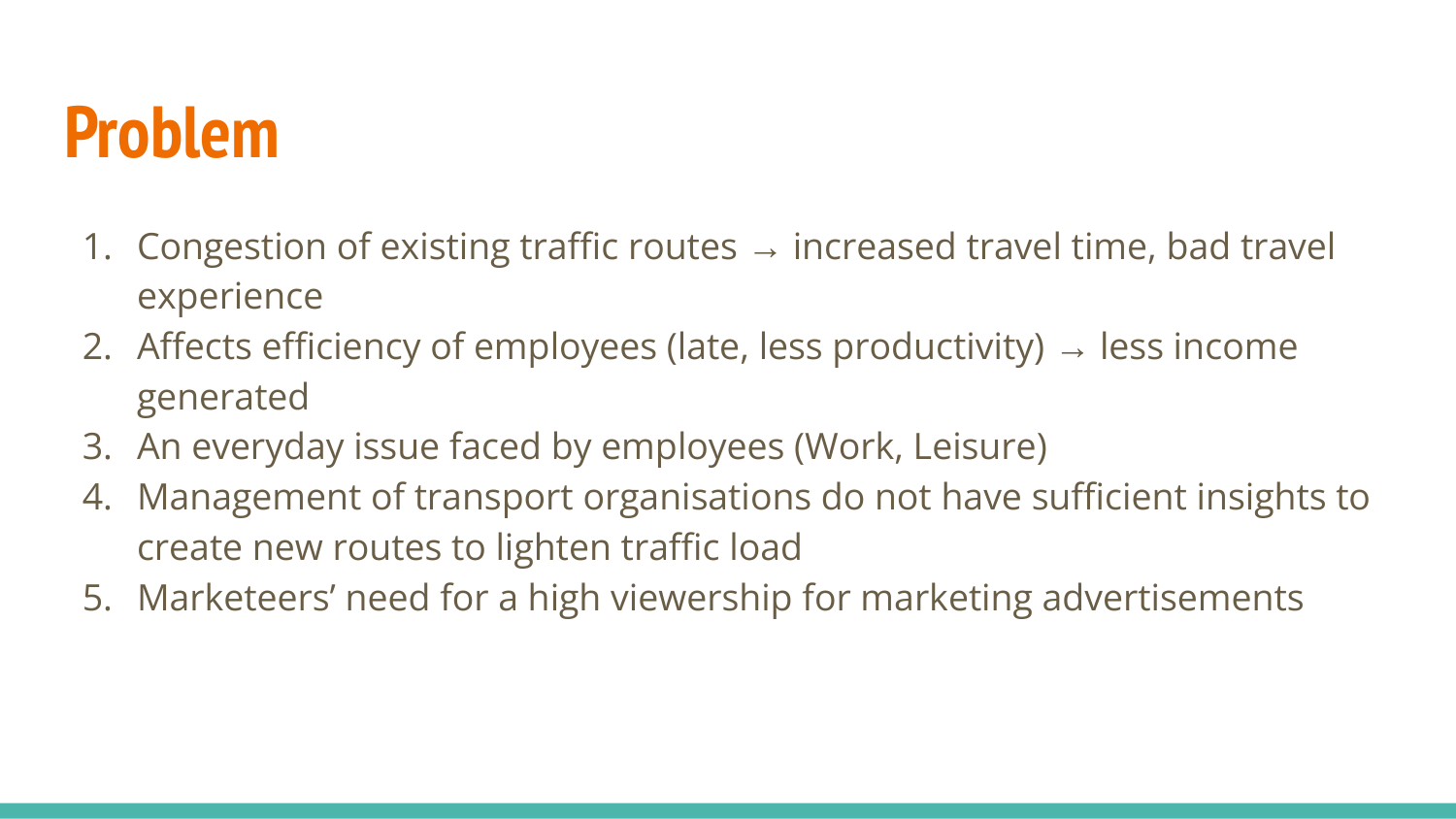

# Problem
Congestion of existing traffic routes → increased travel time, bad travel experience
Affects efficiency of employees (late, less productivity) → less income generated
An everyday issue faced by employees (Work, Leisure)
Management of transport organisations do not have sufficient insights to create new routes to lighten traffic load
Marketeers’ need for a high viewership for marketing advertisements